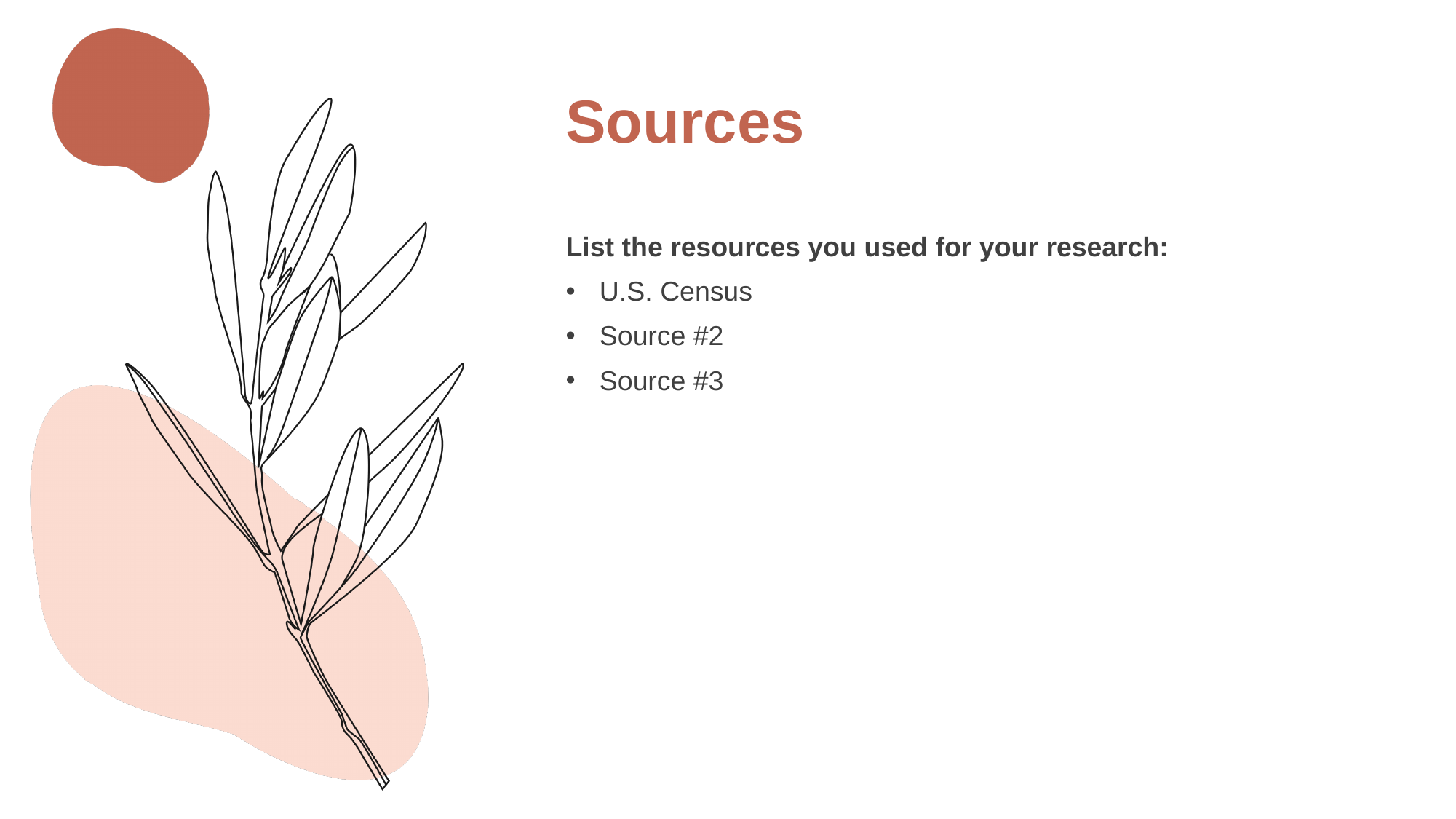

# Sources
List the resources you used for your research:
U.S. Census
Source #2
Source #3